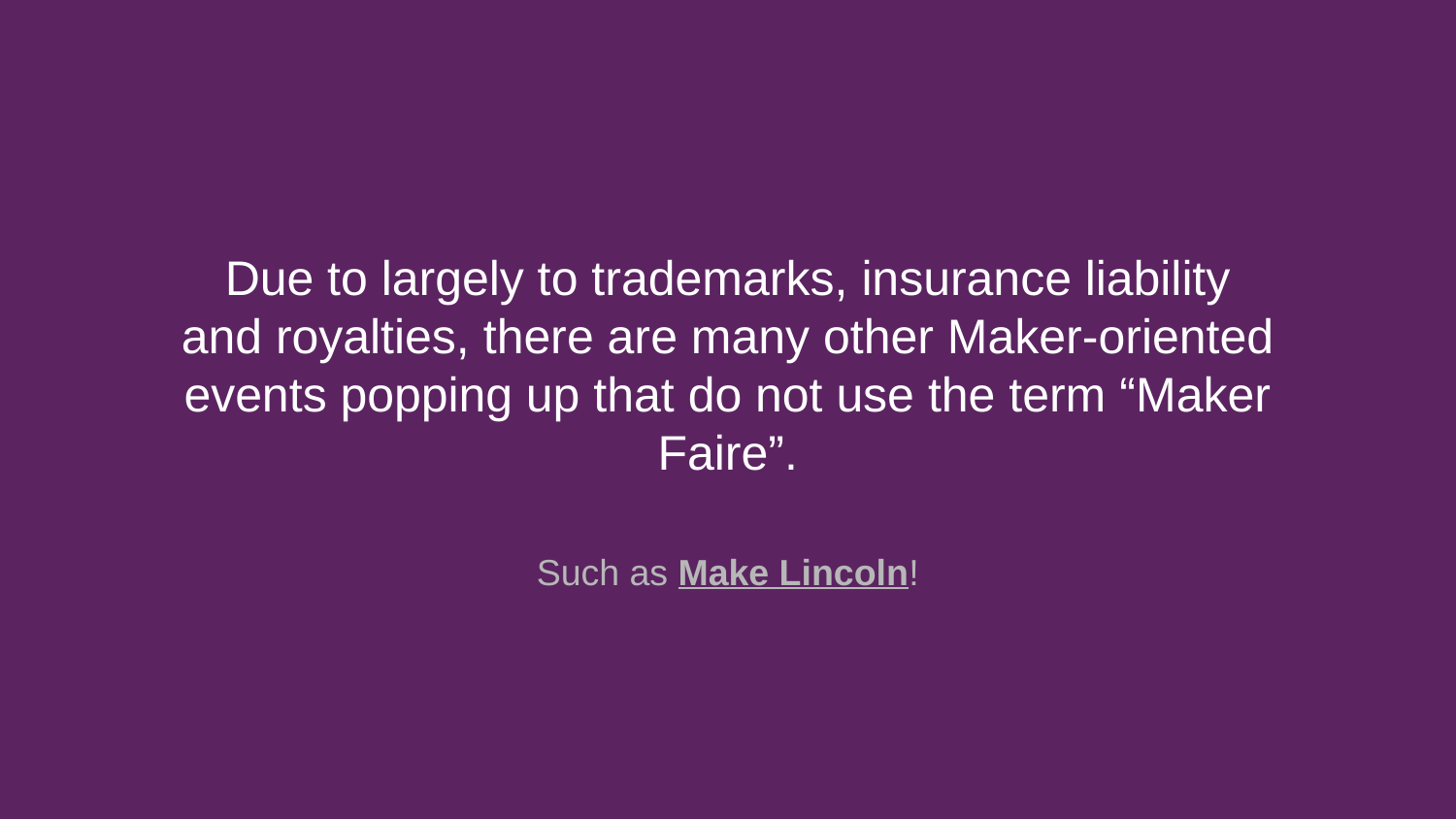

# Due to largely to trademarks, insurance liability and royalties, there are many other Maker-oriented events popping up that do not use the term “Maker Faire”.
Such as Make Lincoln!